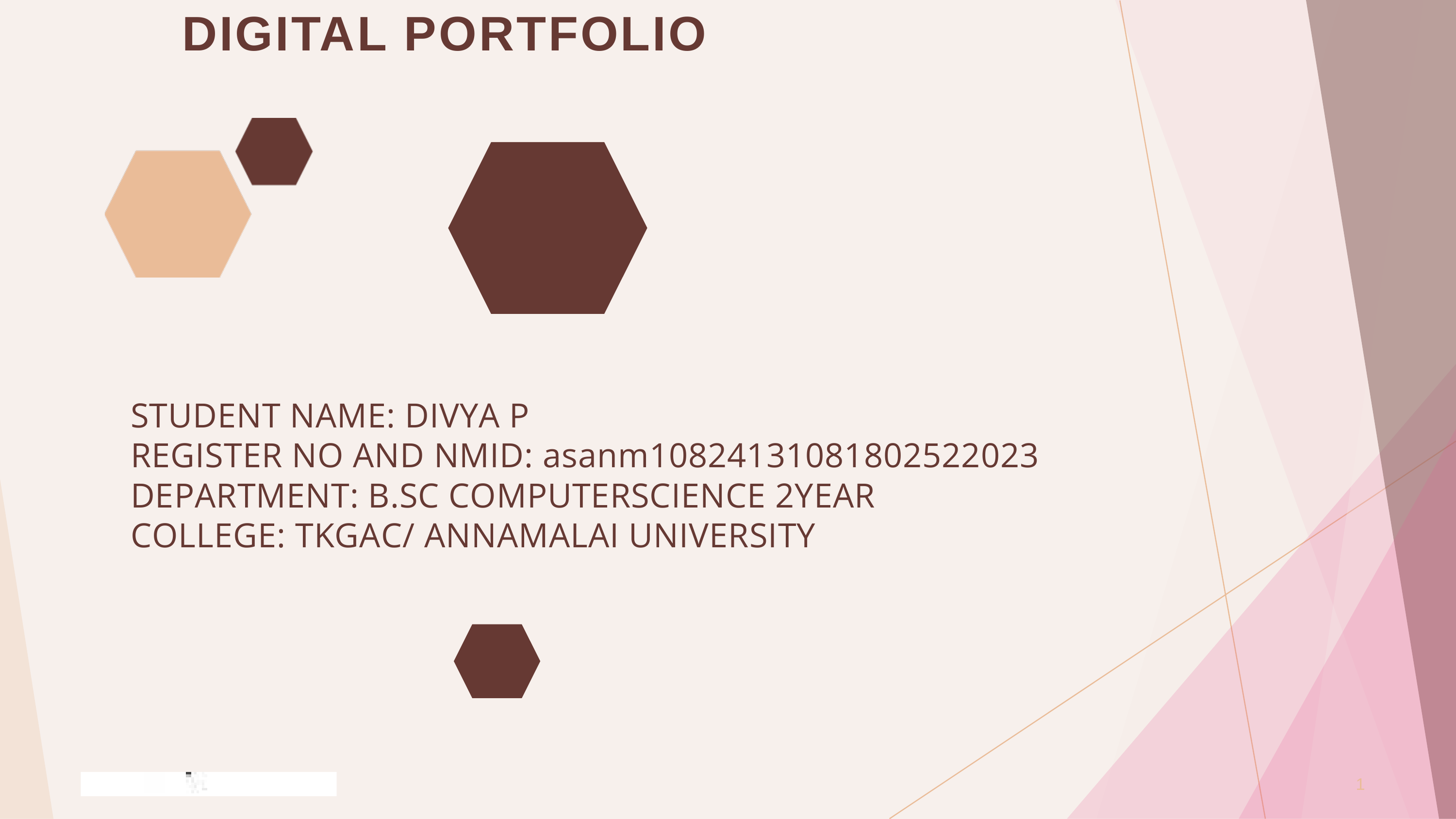

DIGITAL PORTFOLIO

STUDENT NAME: DIVYA P
REGISTER NO AND NMID: asanm10824131081802522023
DEPARTMENT: B.SC COMPUTERSCIENCE 2YEAR
COLLEGE: TKGAC/ ANNAMALAI UNIVERSITY

1